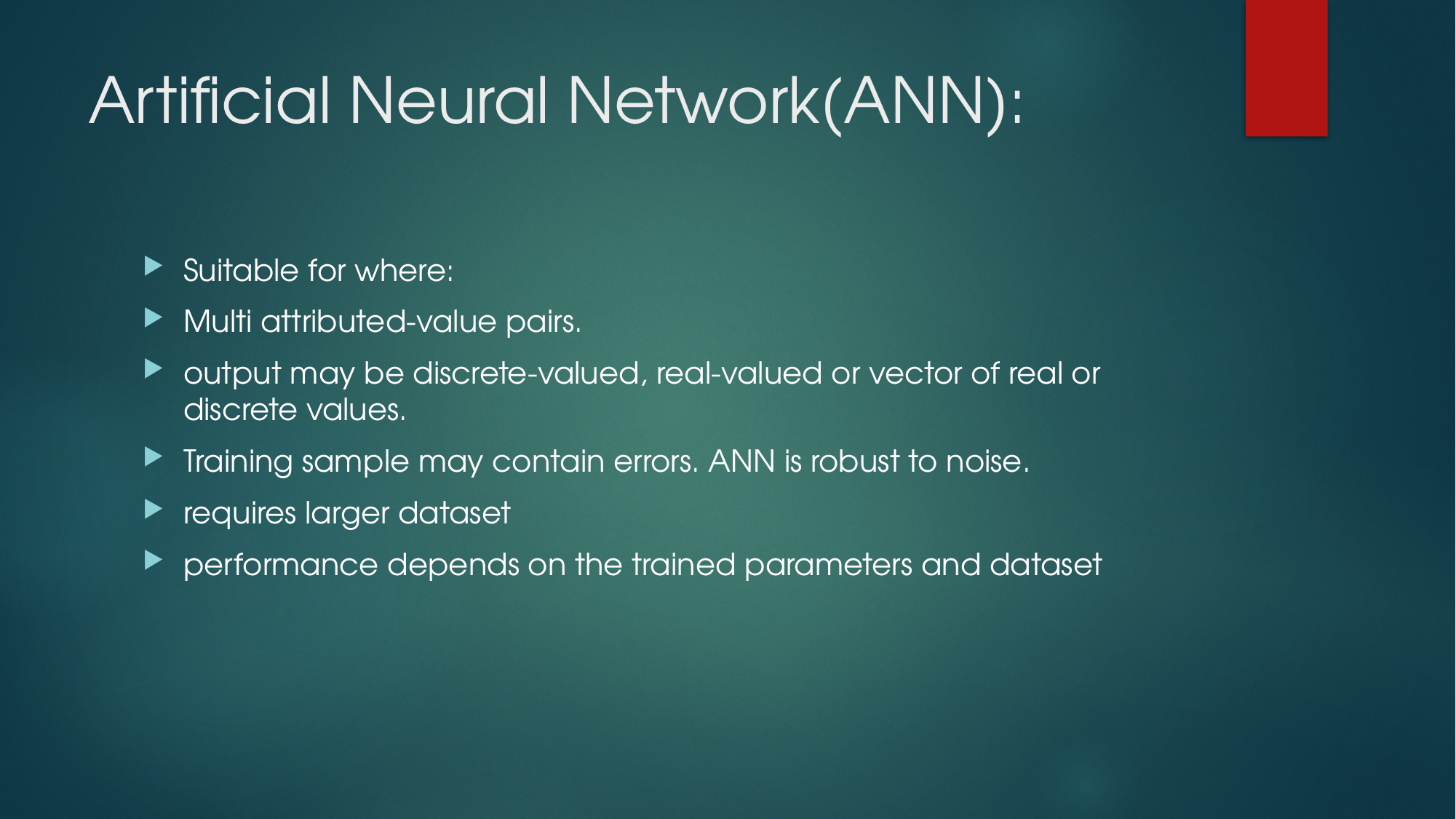

# Artificial Neural Network(ANN):
Suitable for where:
Multi attributed-value pairs.
output may be discrete-valued, real-valued or vector of real or discrete values.
Training sample may contain errors. ANN is robust to noise.
requires larger dataset
performance depends on the trained parameters and dataset